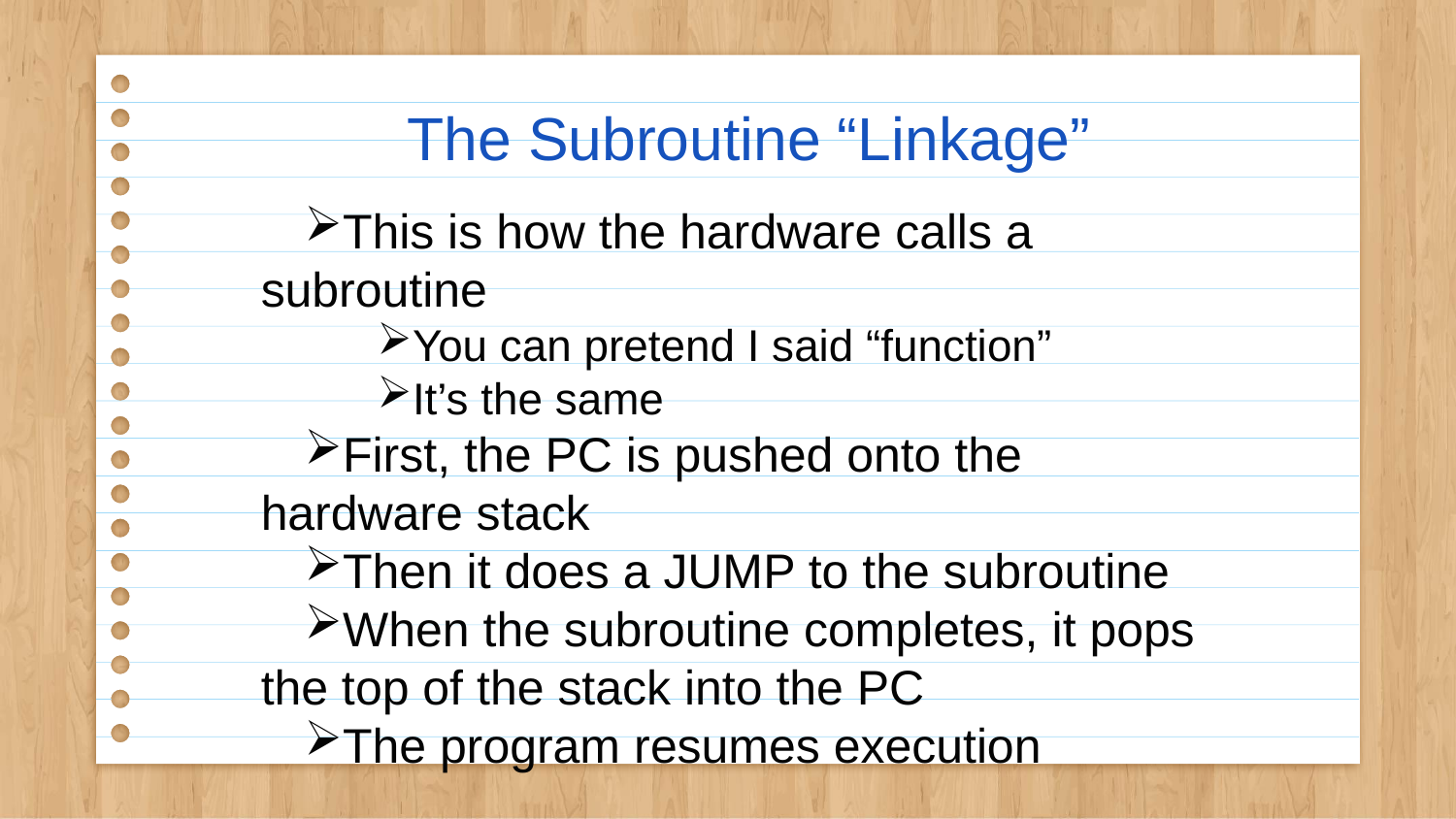

# The Subroutine “Linkage”
This is how the hardware calls a subroutine
You can pretend I said “function”
It’s the same
First, the PC is pushed onto the hardware stack
Then it does a JUMP to the subroutine
When the subroutine completes, it pops the top of the stack into the PC
The program resumes execution